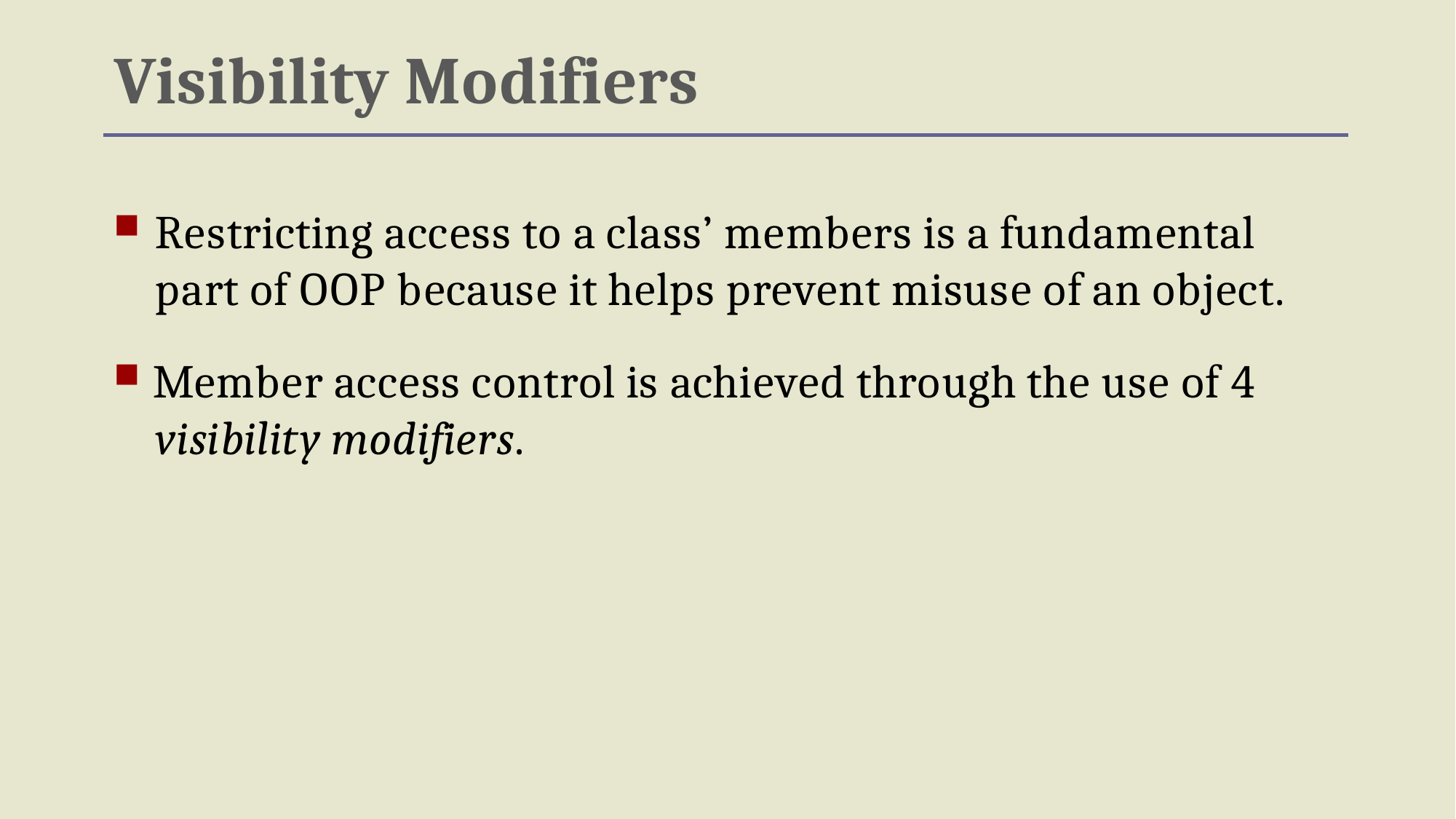

# Visibility Modifiers
Restricting access to a class’ members is a fundamental part of OOP because it helps prevent misuse of an object.
Member access control is achieved through the use of 4 visibility modifiers.